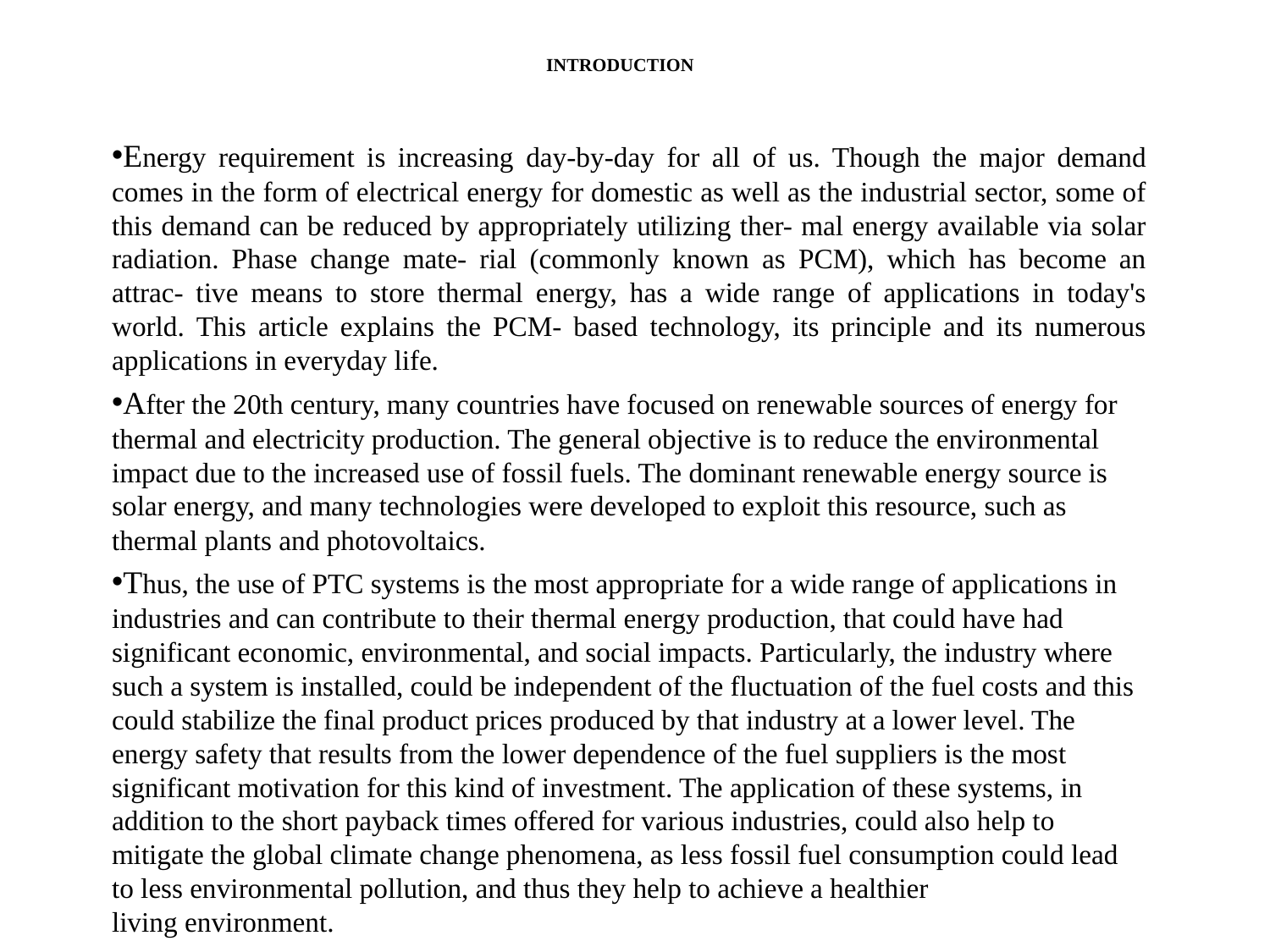

# INTRODUCTION
Energy requirement is increasing day-by-day for all of us. Though the major demand comes in the form of electrical energy for domestic as well as the industrial sector, some of this demand can be reduced by appropriately utilizing ther- mal energy available via solar radiation. Phase change mate- rial (commonly known as PCM), which has become an attrac- tive means to store thermal energy, has a wide range of applications in today's world. This article explains the PCM- based technology, its principle and its numerous applications in everyday life.
After the 20th century, many countries have focused on renewable sources of energy for thermal and electricity production. The general objective is to reduce the environmental impact due to the increased use of fossil fuels. The dominant renewable energy source is solar energy, and many technologies were developed to exploit this resource, such as thermal plants and photovoltaics.
Thus, the use of PTC systems is the most appropriate for a wide range of applications in industries and can contribute to their thermal energy production, that could have had significant economic, environmental, and social impacts. Particularly, the industry where such a system is installed, could be independent of the fluctuation of the fuel costs and this could stabilize the final product prices produced by that industry at a lower level. The energy safety that results from the lower dependence of the fuel suppliers is the most significant motivation for this kind of investment. The application of these systems, in addition to the short payback times offered for various industries, could also help to mitigate the global climate change phenomena, as less fossil fuel consumption could lead to less environmental pollution, and thus they help to achieve a healthier living environment.